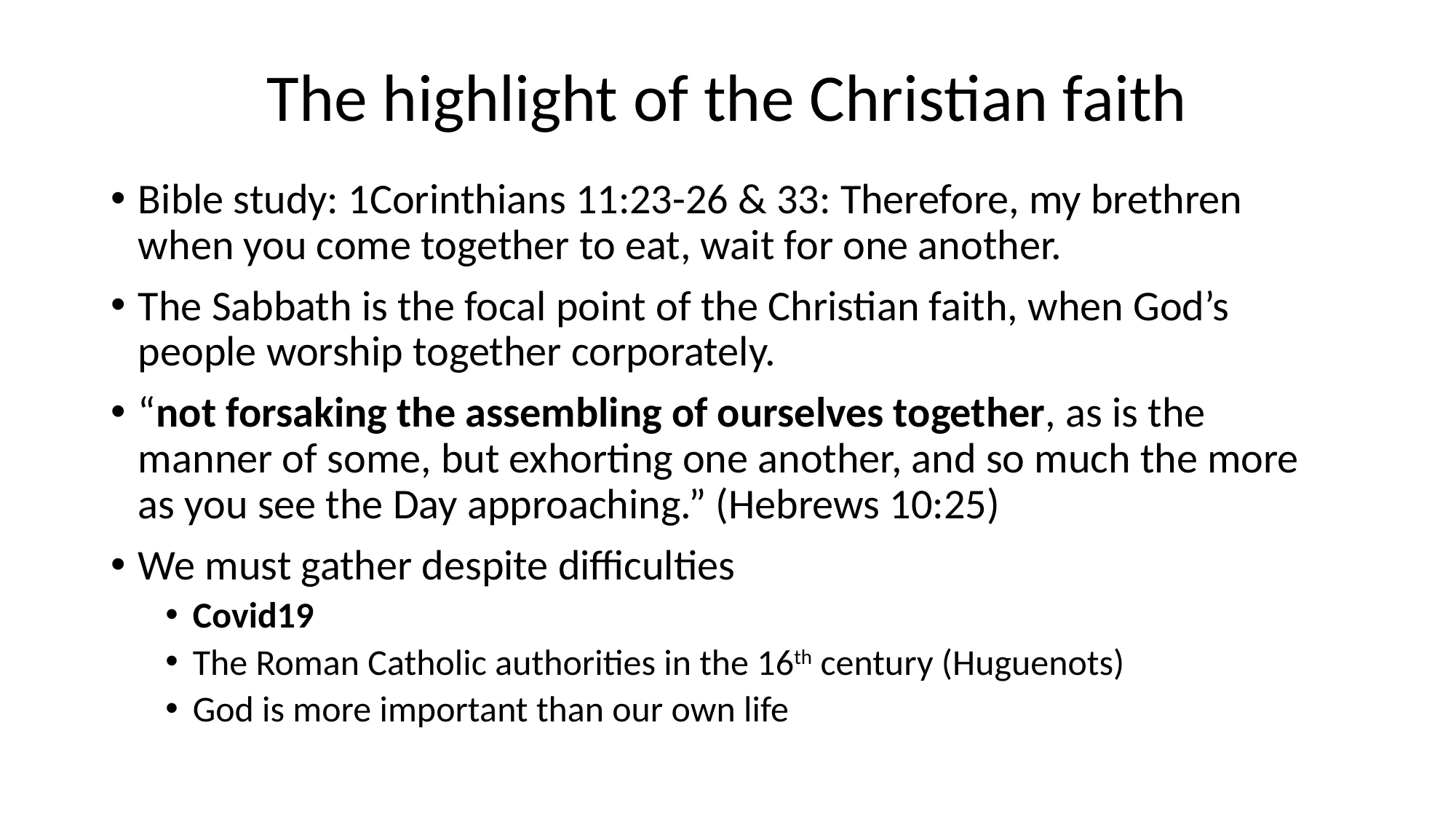

# The highlight of the Christian faith
Bible study: 1Corinthians 11:23-26 & 33: Therefore, my brethren when you come together to eat, wait for one another.
The Sabbath is the focal point of the Christian faith, when God’s people worship together corporately.
“not forsaking the assembling of ourselves together, as is the manner of some, but exhorting one another, and so much the more as you see the Day approaching.” (Hebrews 10:25)
We must gather despite difficulties
Covid19
The Roman Catholic authorities in the 16th century (Huguenots)
God is more important than our own life